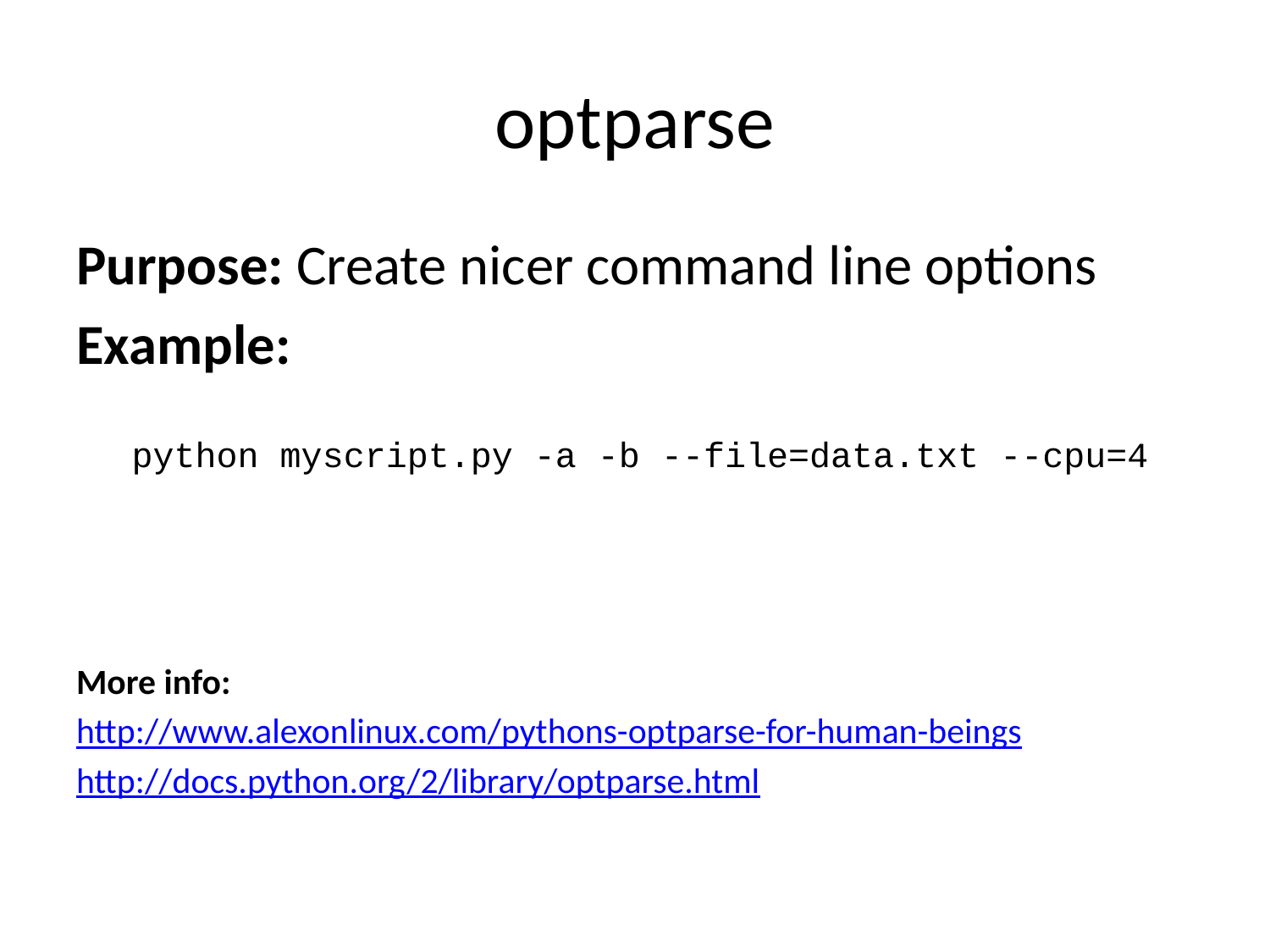

# optparse
Purpose: Create nicer command line options
Example:

python myscript.py -a -b --file=data.txt --cpu=4

More info:
http://www.alexonlinux.com/pythons-optparse-for-human-beings
http://docs.python.org/2/library/optparse.html